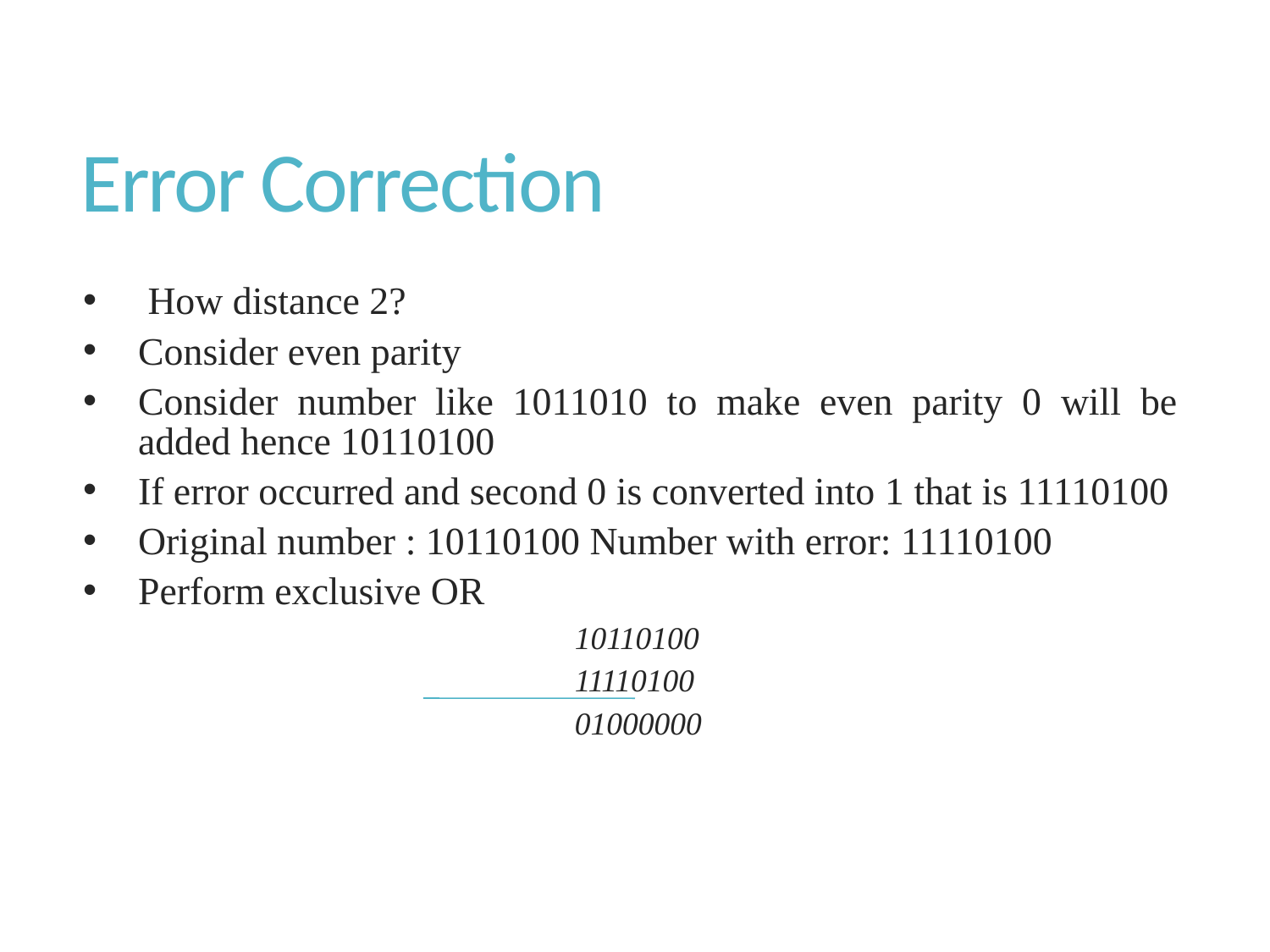

# Error Correction
 How distance 2?
Consider even parity
Consider number like 1011010 to make even parity 0 will be added hence 10110100
If error occurred and second 0 is converted into 1 that is 11110100
Original number : 10110100 Number with error: 11110100
Perform exclusive OR
				10110100
				11110100
				01000000